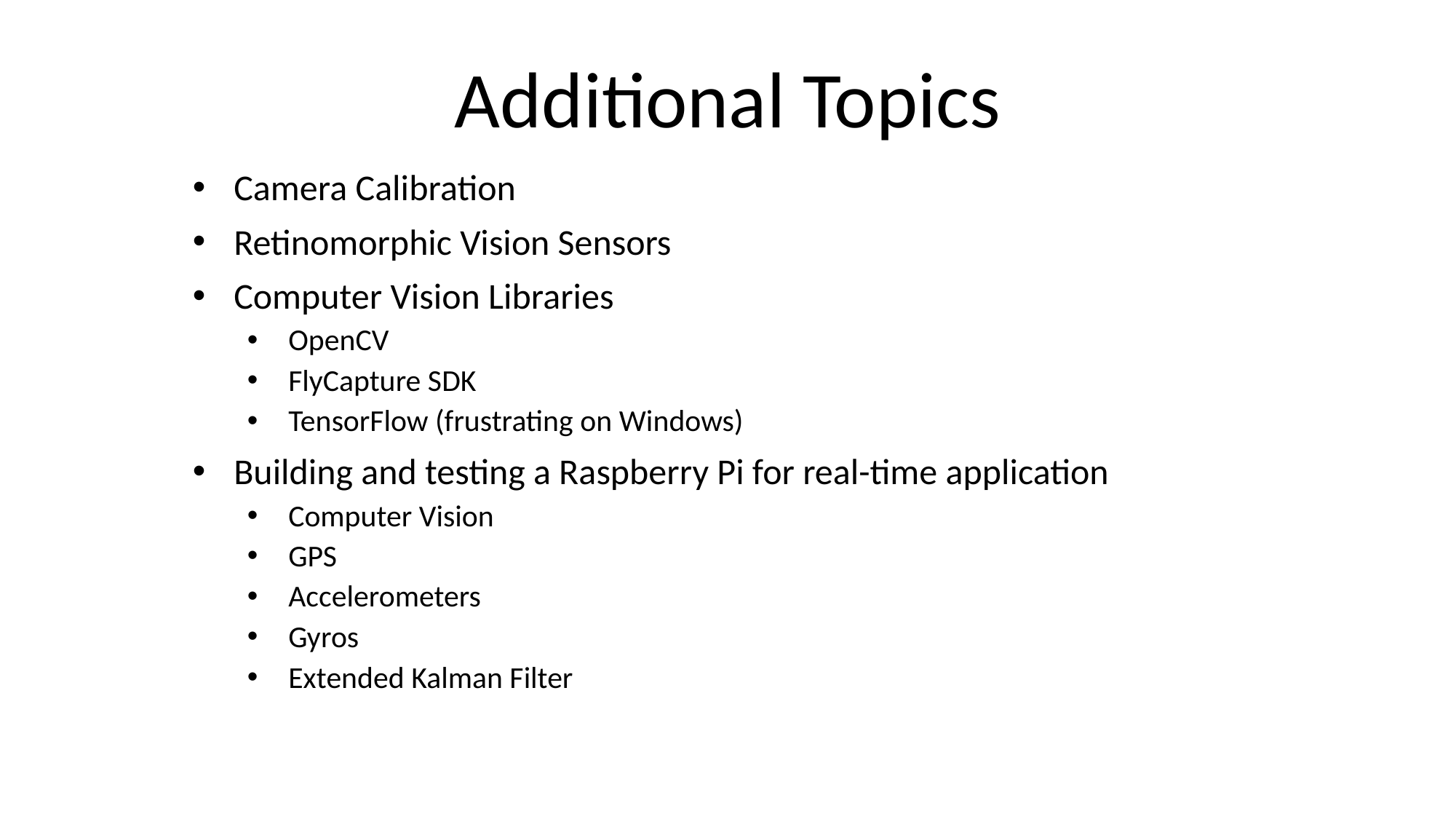

# Additional Topics
Camera Calibration
Retinomorphic Vision Sensors
Computer Vision Libraries
OpenCV
FlyCapture SDK
TensorFlow (frustrating on Windows)
Building and testing a Raspberry Pi for real-time application
Computer Vision
GPS
Accelerometers
Gyros
Extended Kalman Filter